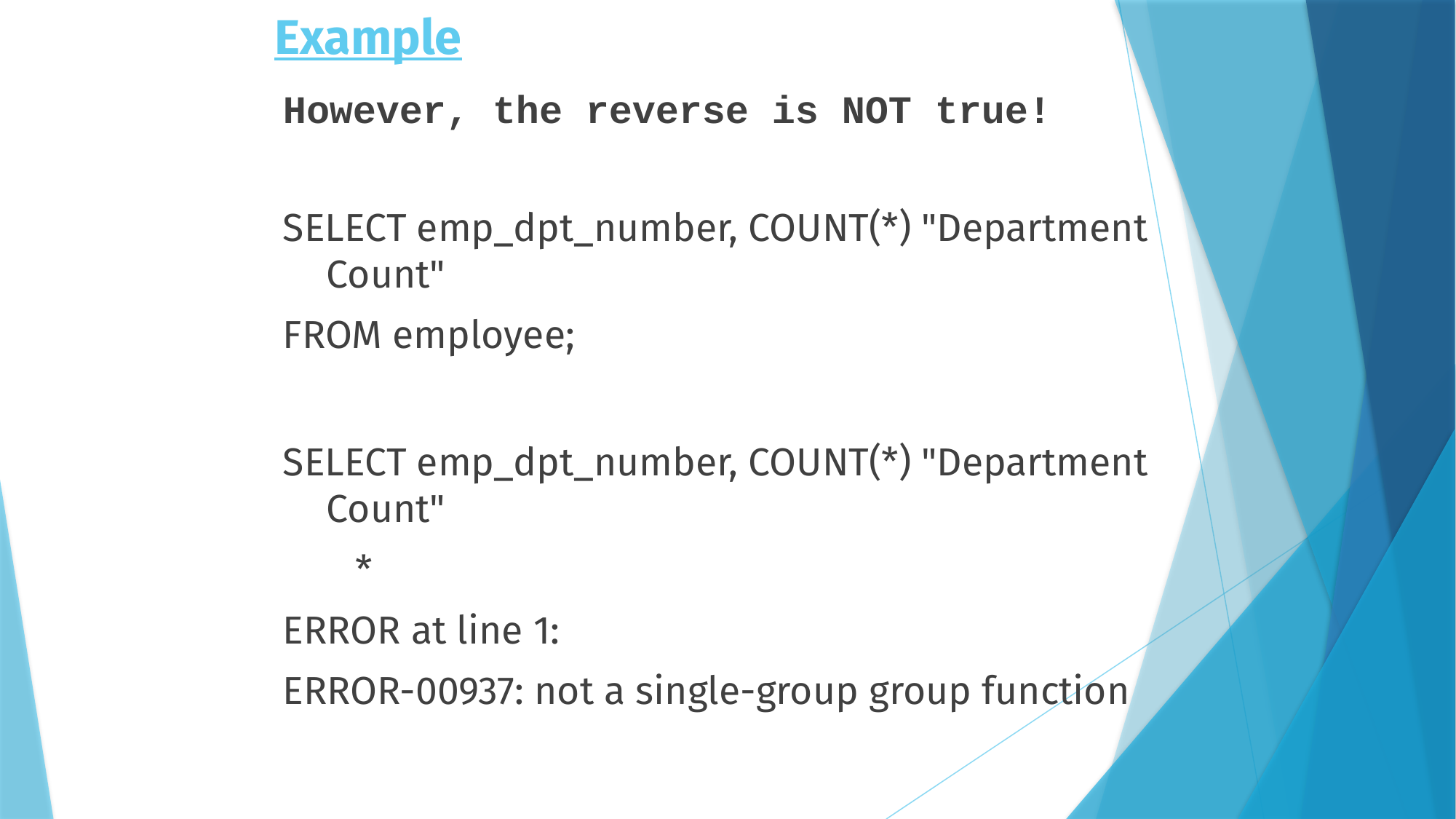

# Example
However, the reverse is NOT true!

SELECT emp_dpt_number, COUNT(*) "Department Count"
FROM employee;

SELECT emp_dpt_number, COUNT(*) "Department Count"
       *
ERROR at line 1:
ERROR-00937: not a single-group group function